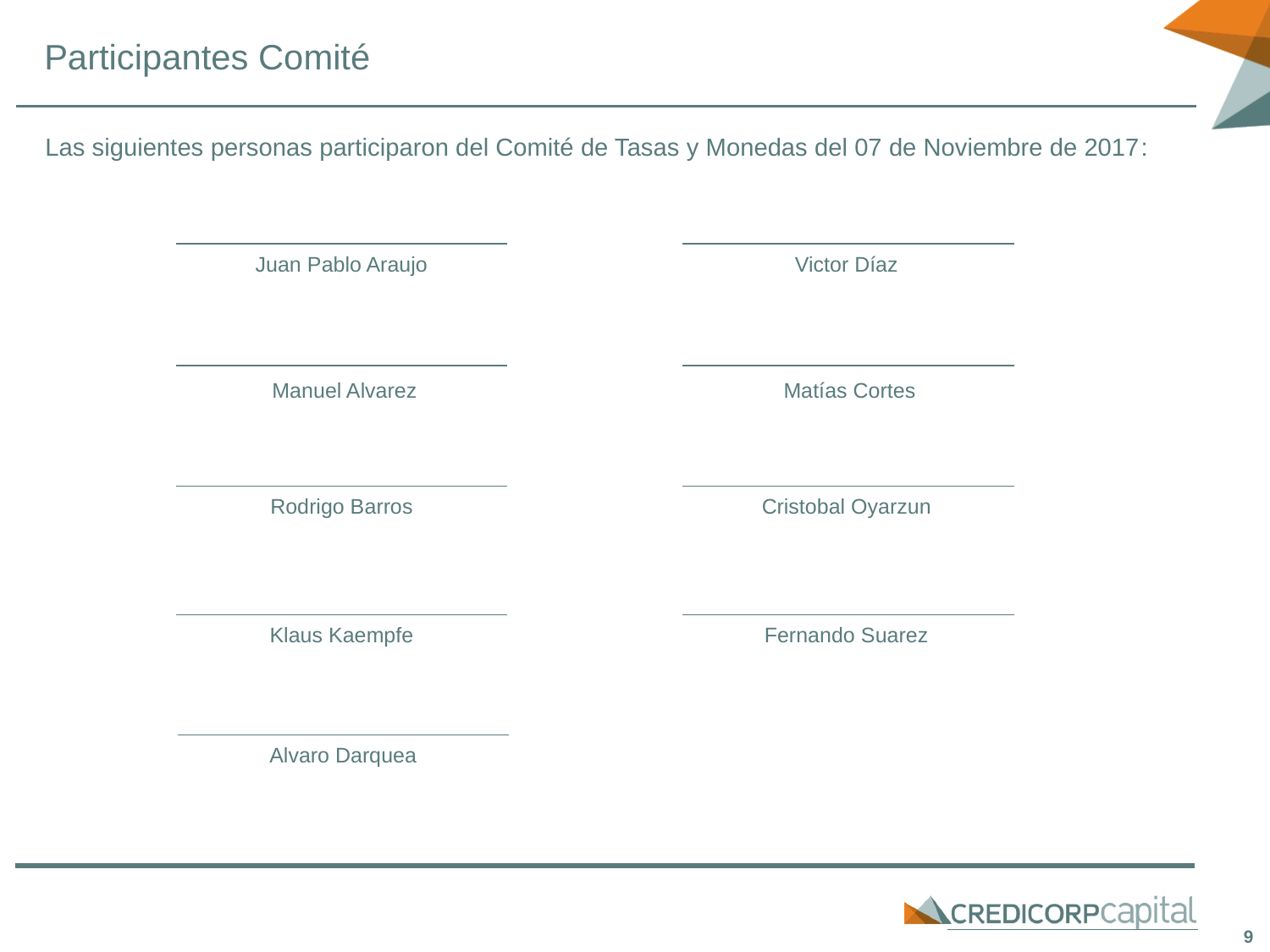

# Participantes Comité

Las siguientes personas participaron del Comité de Tasas y Monedas del 07 de Noviembre de 2017:
Juan Pablo Araujo
Victor Díaz
Matías Cortes
Manuel Alvarez
Rodrigo Barros
Cristobal Oyarzun
Klaus Kaempfe
Fernando Suarez
Alvaro Darquea
9
9